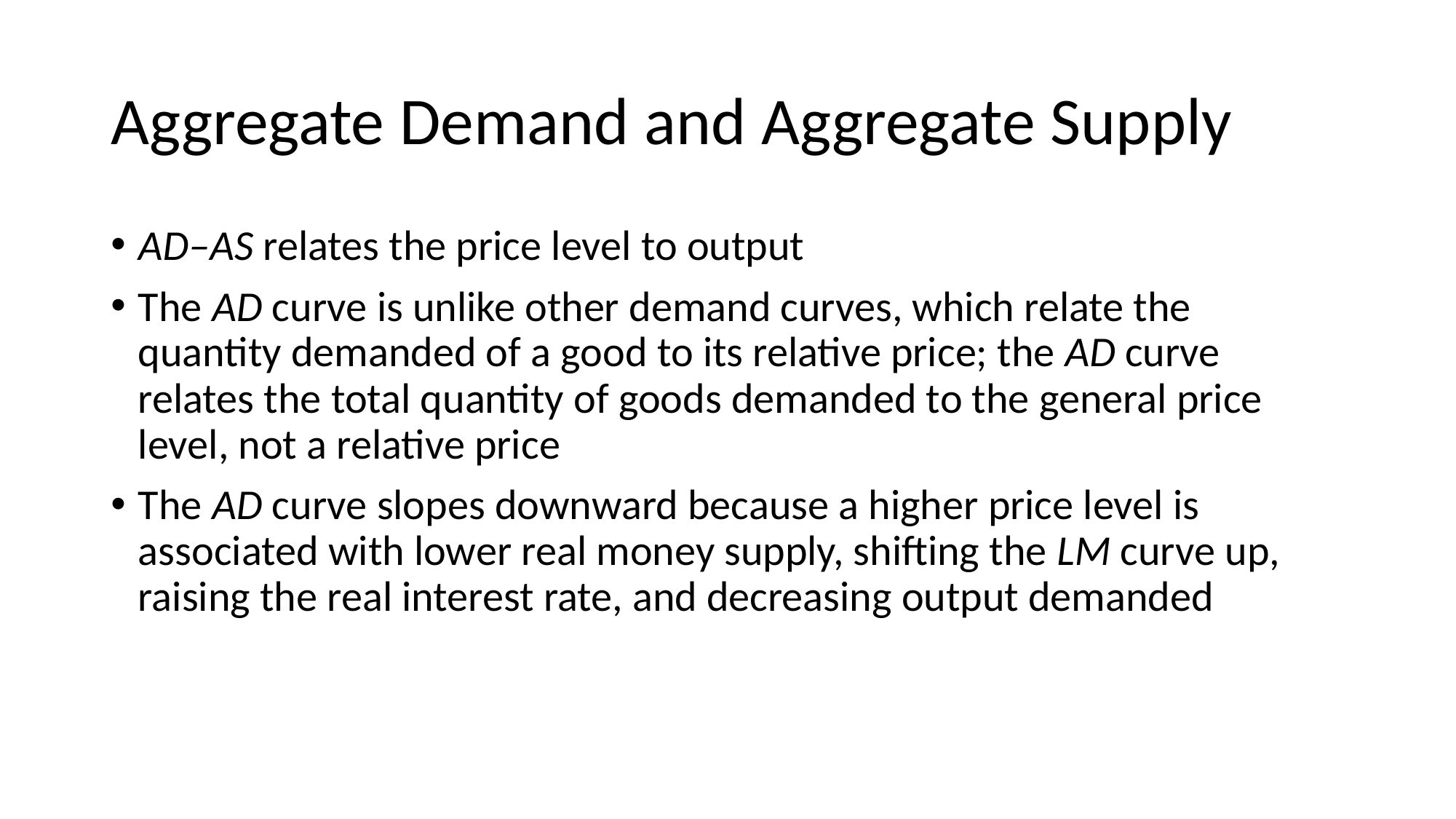

# Aggregate Demand and Aggregate Supply
AD–AS relates the price level to output
The AD curve is unlike other demand curves, which relate the quantity demanded of a good to its relative price; the AD curve relates the total quantity of goods demanded to the general price level, not a relative price
The AD curve slopes downward because a higher price level is associated with lower real money supply, shifting the LM curve up, raising the real interest rate, and decreasing output demanded